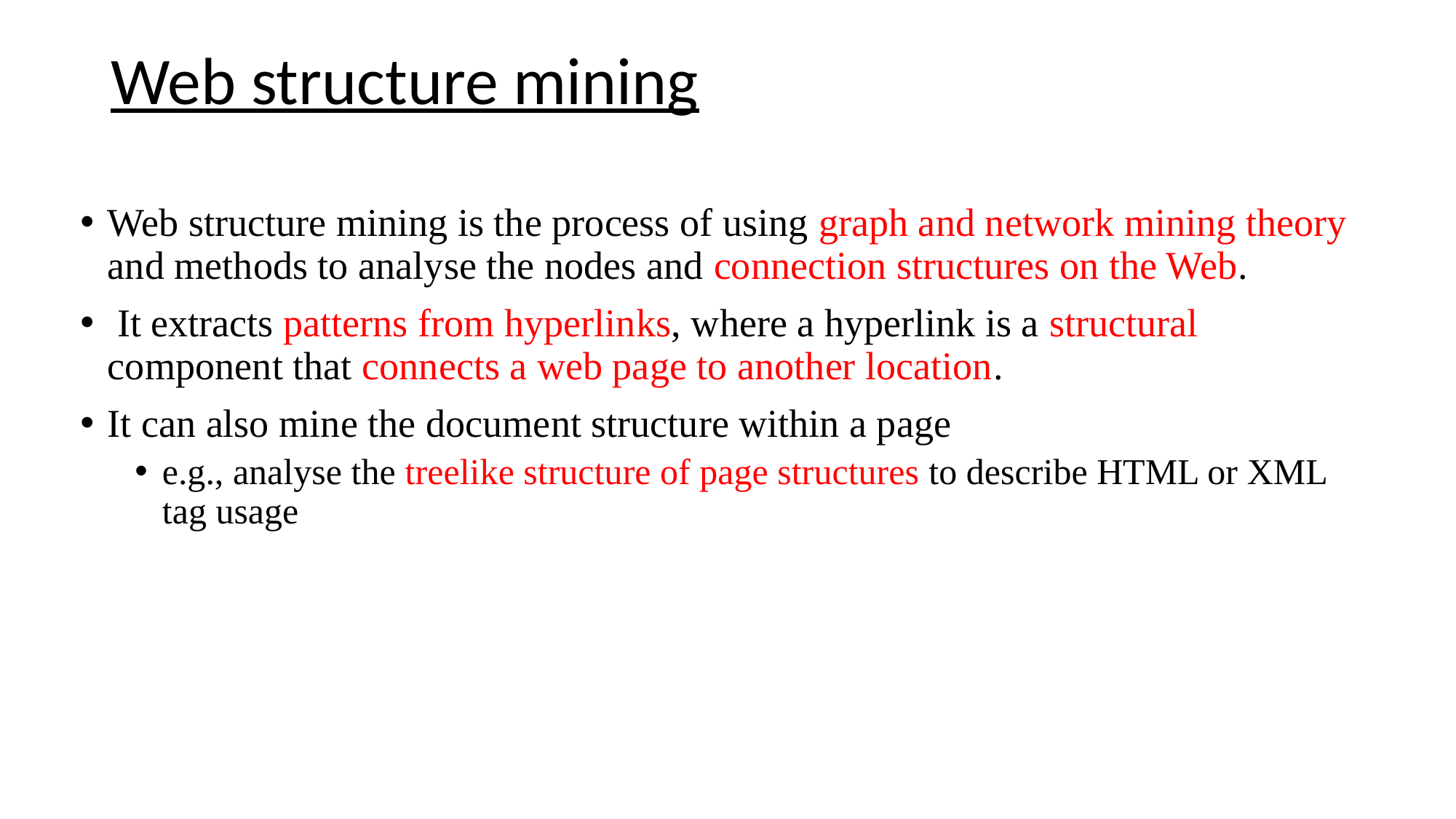

# Web structure mining
Web structure mining is the process of using graph and network mining theory and methods to analyse the nodes and connection structures on the Web.
 It extracts patterns from hyperlinks, where a hyperlink is a structural component that connects a web page to another location.
It can also mine the document structure within a page
e.g., analyse the treelike structure of page structures to describe HTML or XML tag usage